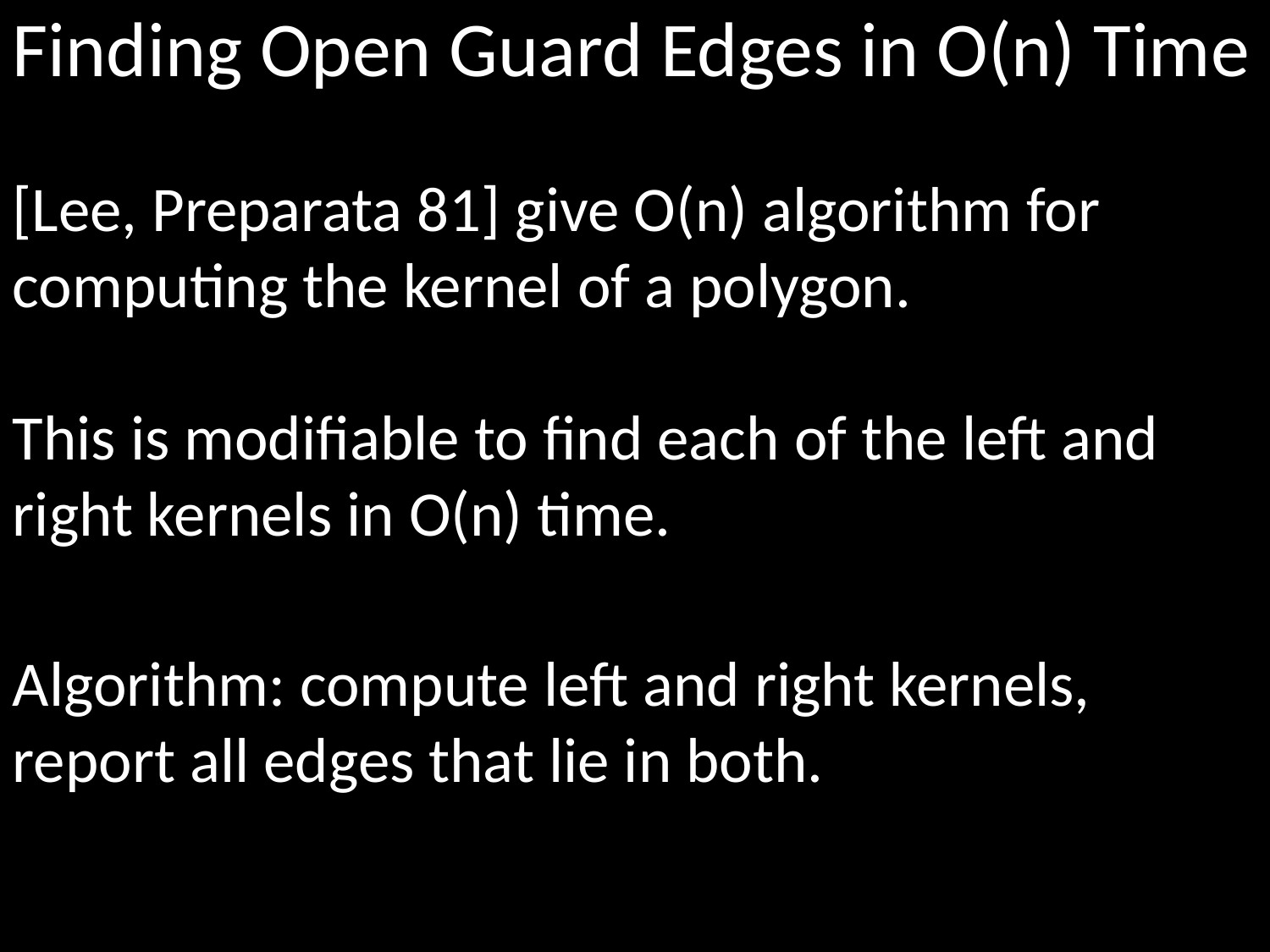

Finding Open Guard Edges in O(n) Time
[Lee, Preparata 81] give O(n) algorithm for
computing the kernel of a polygon.

This is modifiable to find each of the left and
right kernels in O(n) time.
Algorithm: compute left and right kernels,
report all edges that lie in both.